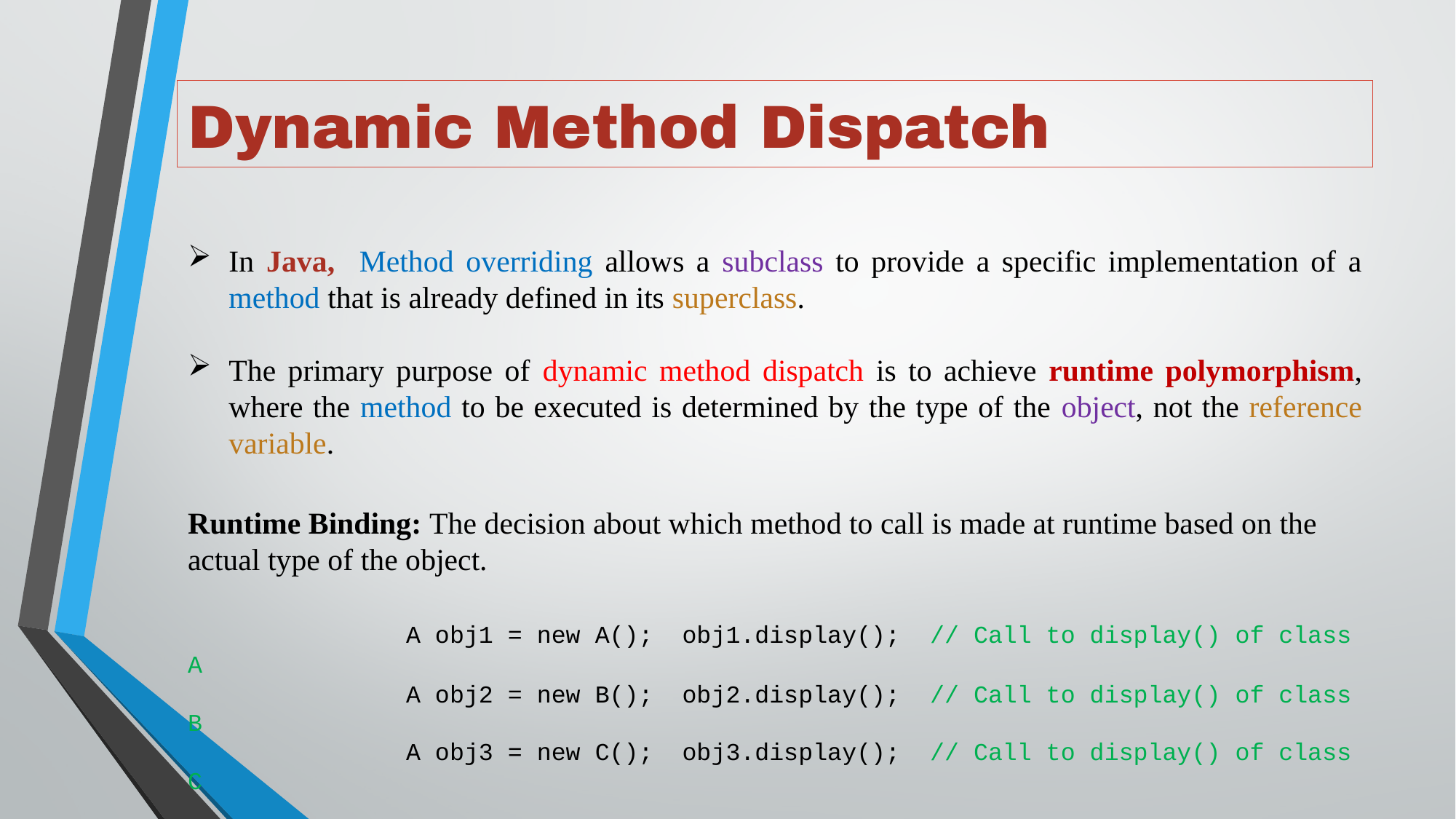

# Dynamic Method Dispatch
In Java,  Method overriding allows a subclass to provide a specific implementation of a method that is already defined in its superclass.

The primary purpose of dynamic method dispatch is to achieve runtime polymorphism, where the method to be executed is determined by the type of the object, not the reference variable.
Runtime Binding: The decision about which method to call is made at runtime based on the actual type of the object.

		A obj1 = new A();  obj1.display();  // Call to display() of class A
		A obj2 = new B();  obj2.display();  // Call to display() of class B
		A obj3 = new C();  obj3.display();  // Call to display() of class C